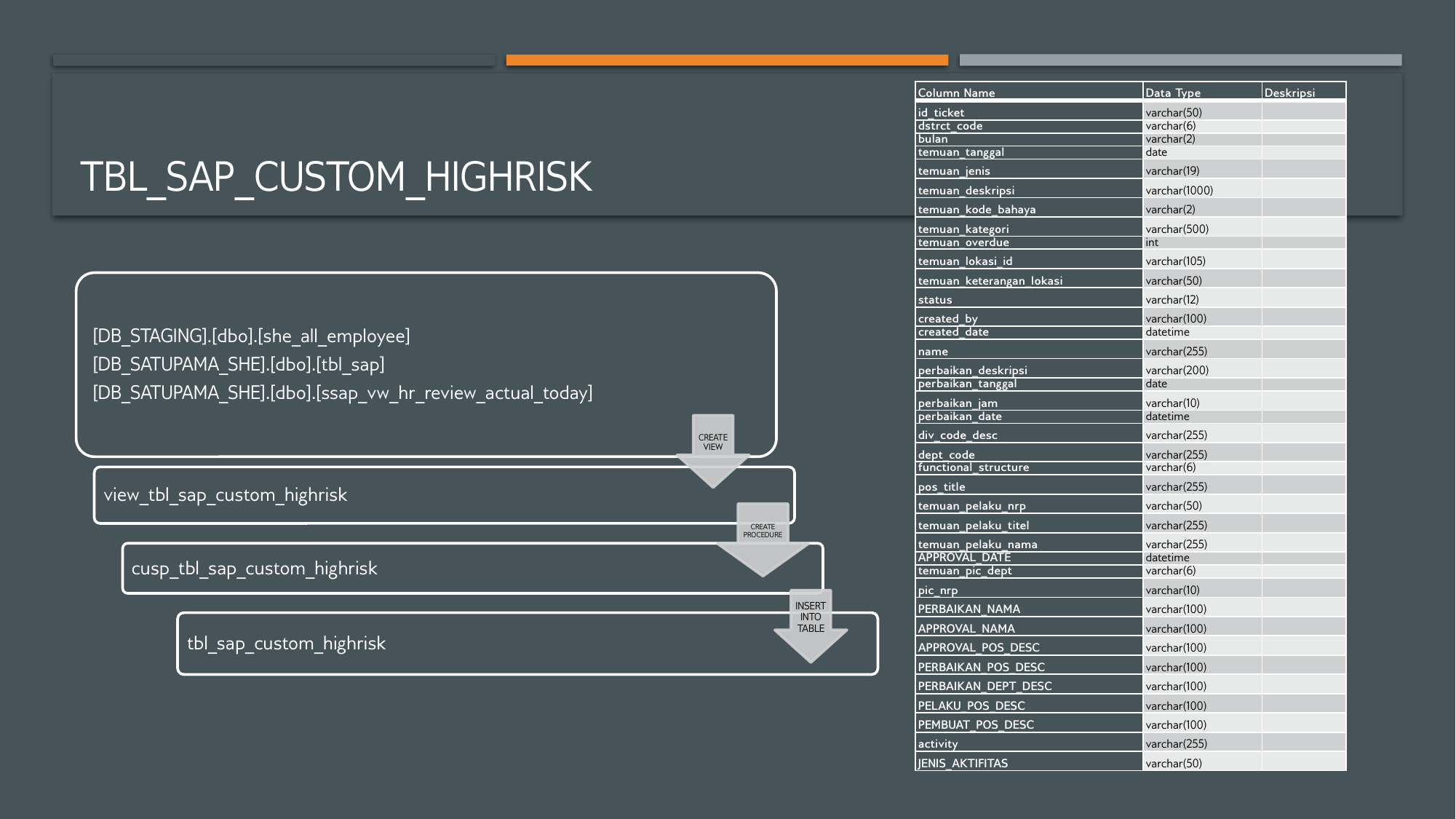

| Column Name | Data Type | Deskripsi |
| --- | --- | --- |
| id\_ticket | varchar(50) |  |
| dstrct\_code | varchar(6) |  |
| bulan | varchar(2) |  |
| temuan\_tanggal | date |  |
| temuan\_jenis | varchar(19) |  |
| temuan\_deskripsi | varchar(1000) |  |
| temuan\_kode\_bahaya | varchar(2) |  |
| temuan\_kategori | varchar(500) |  |
| temuan\_overdue | int |  |
| temuan\_lokasi\_id | varchar(105) |  |
| temuan\_keterangan\_lokasi | varchar(50) |  |
| status | varchar(12) |  |
| created\_by | varchar(100) |  |
| created\_date | datetime |  |
| name | varchar(255) |  |
| perbaikan\_deskripsi | varchar(200) |  |
| perbaikan\_tanggal | date |  |
| perbaikan\_jam | varchar(10) |  |
| perbaikan\_date | datetime |  |
| div\_code\_desc | varchar(255) |  |
| dept\_code | varchar(255) |  |
| functional\_structure | varchar(6) |  |
| pos\_title | varchar(255) |  |
| temuan\_pelaku\_nrp | varchar(50) |  |
| temuan\_pelaku\_titel | varchar(255) |  |
| temuan\_pelaku\_nama | varchar(255) |  |
| APPROVAL\_DATE | datetime |  |
| temuan\_pic\_dept | varchar(6) |  |
| pic\_nrp | varchar(10) |  |
| PERBAIKAN\_NAMA | varchar(100) |  |
| APPROVAL\_NAMA | varchar(100) |  |
| APPROVAL\_POS\_DESC | varchar(100) |  |
| PERBAIKAN\_POS\_DESC | varchar(100) |  |
| PERBAIKAN\_DEPT\_DESC | varchar(100) |  |
| PELAKU\_POS\_DESC | varchar(100) |  |
| PEMBUAT\_POS\_DESC | varchar(100) |  |
| activity | varchar(255) |  |
| JENIS\_AKTIFITAS | varchar(50) |  |
# tbl_sap_custom_highrisk

[DB_STAGING].[dbo].[she_all_employee]
[DB_SATUPAMA_SHE].[dbo].[tbl_sap]
[DB_SATUPAMA_SHE].[dbo].[ssap_vw_hr_review_actual_today]
view_tbl_sap_custom_highrisk
cusp_tbl_sap_custom_highrisk
tbl_sap_custom_highrisk
CREATE VIEW
CREATE PROCEDURE
INSERT INTO TABLE